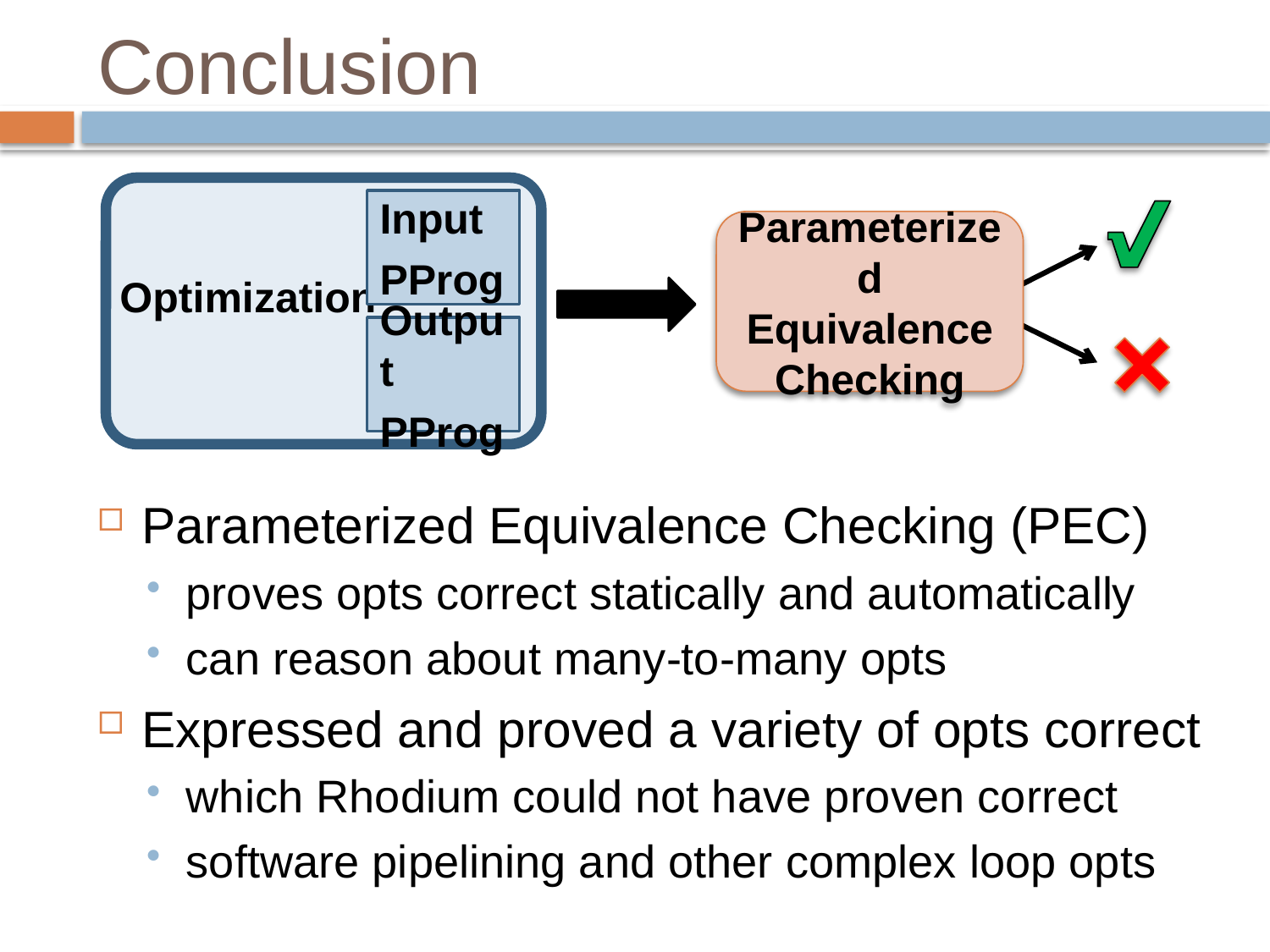

# Conclusion

Input
PProg

Parameterized
Equivalence
Checking

Optimization

Output
PProg
Parameterized Equivalence Checking (PEC)
proves opts correct statically and automatically
can reason about many-to-many opts
Expressed and proved a variety of opts correct
which Rhodium could not have proven correct
software pipelining and other complex loop opts